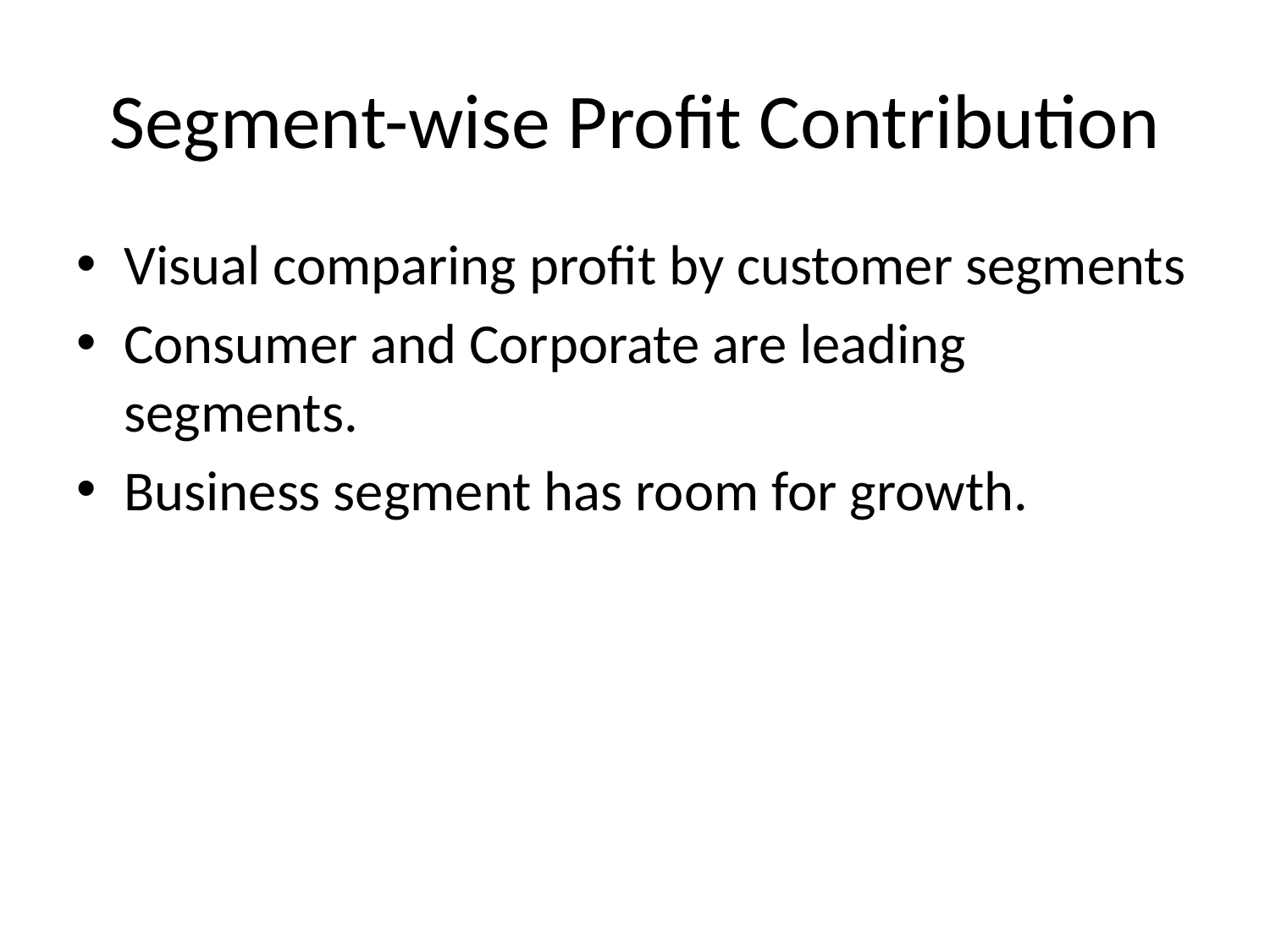

# Segment-wise Profit Contribution
Visual comparing profit by customer segments
Consumer and Corporate are leading segments.
Business segment has room for growth.